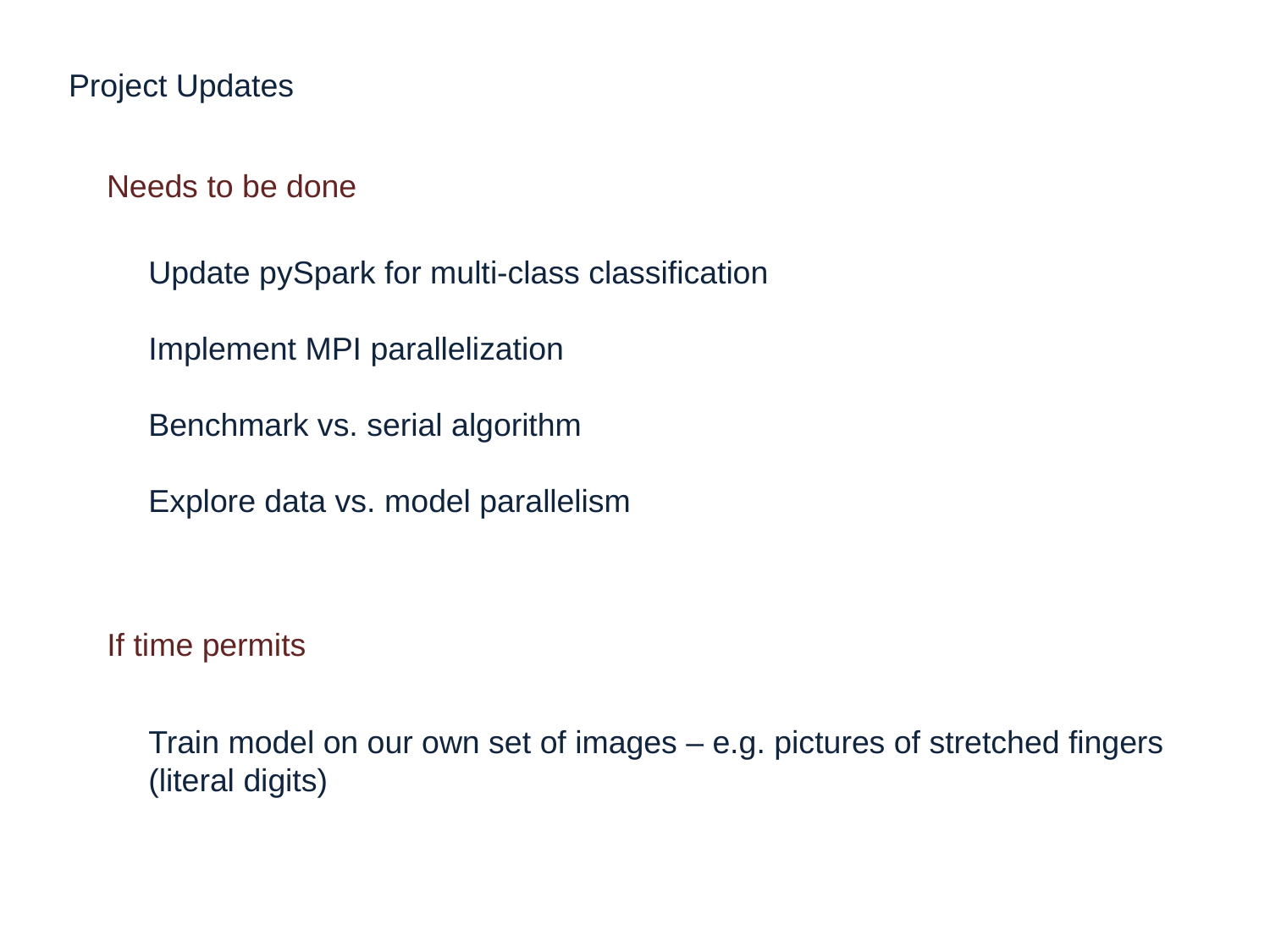

Project Updates
Needs to be done
Update pySpark for multi-class classification

Implement MPI parallelization

Benchmark vs. serial algorithm

Explore data vs. model parallelism

If time permits
Train model on our own set of images – e.g. pictures of stretched fingers (literal digits)